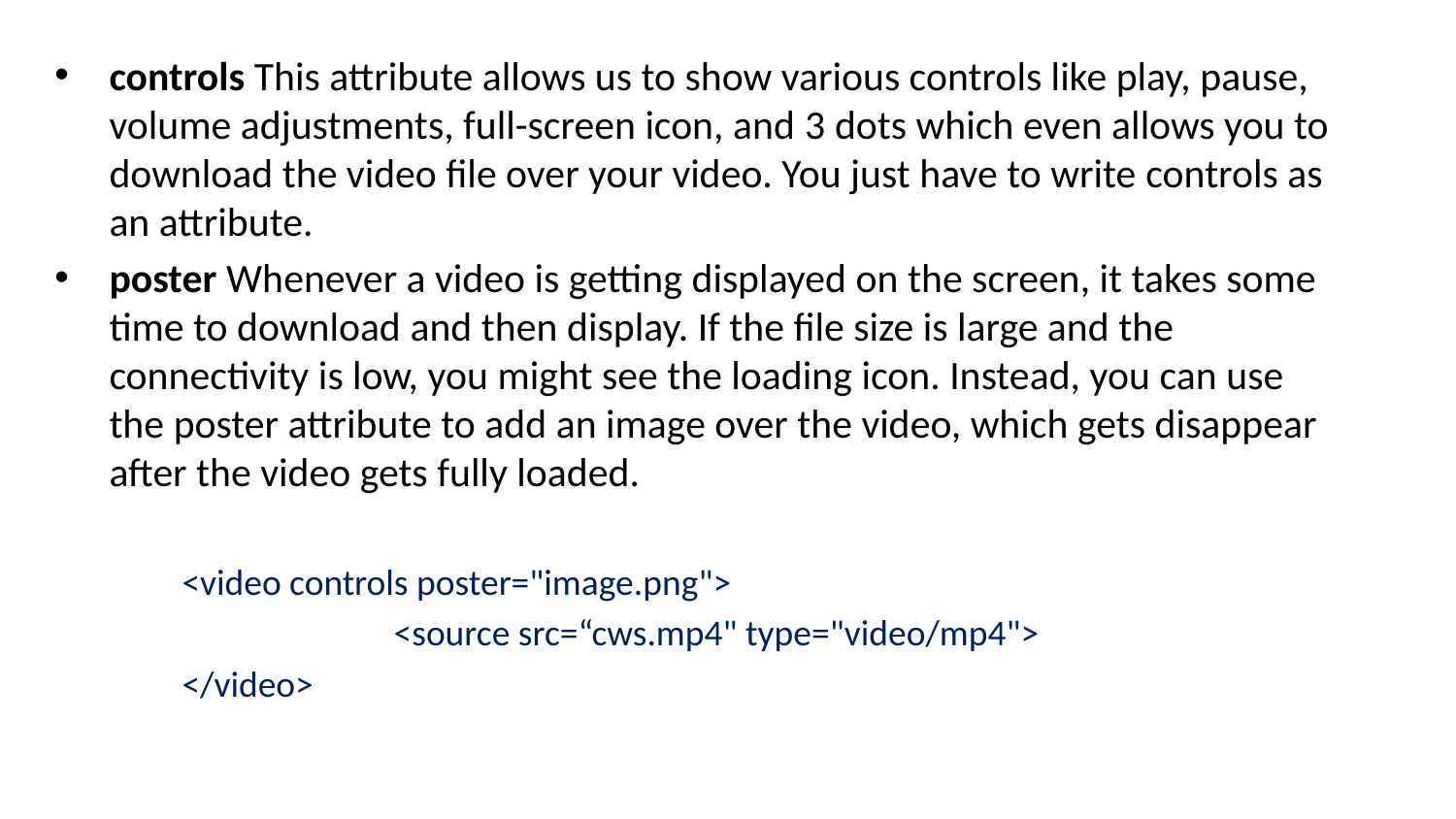

controls This attribute allows us to show various controls like play, pause, volume adjustments, full-screen icon, and 3 dots which even allows you to download the video file over your video. You just have to write controls as an attribute.
poster Whenever a video is getting displayed on the screen, it takes some time to download and then display. If the file size is large and the connectivity is low, you might see the loading icon. Instead, you can use the poster attribute to add an image over the video, which gets disappear after the video gets fully loaded.

<video controls poster="image.png">
 	        <source src=“cws.mp4" type="video/mp4">
</video>